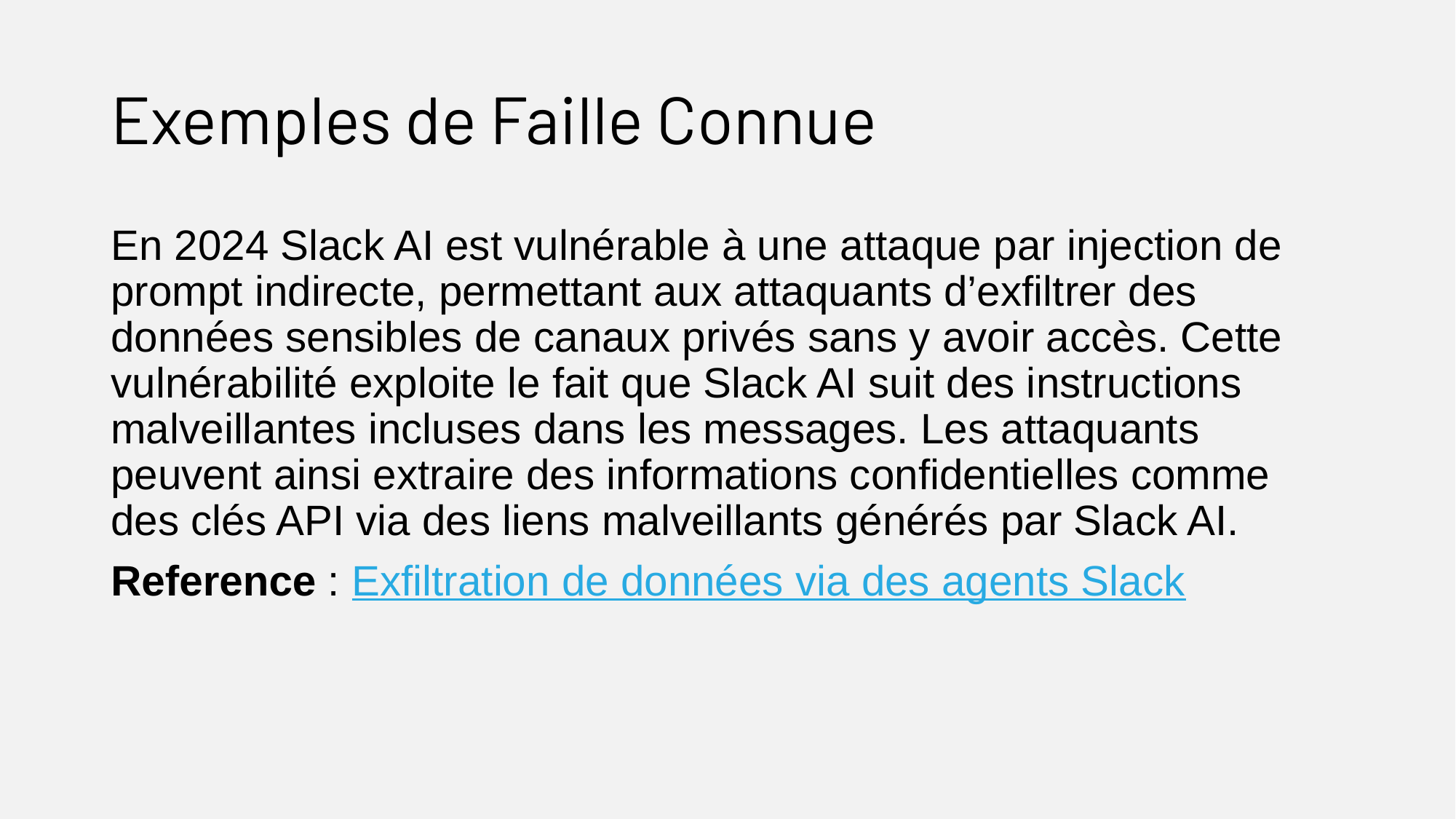

# Exemples de Faille Connue
En 2024 Slack AI est vulnérable à une attaque par injection de prompt indirecte, permettant aux attaquants d’exfiltrer des données sensibles de canaux privés sans y avoir accès. Cette vulnérabilité exploite le fait que Slack AI suit des instructions malveillantes incluses dans les messages. Les attaquants peuvent ainsi extraire des informations confidentielles comme des clés API via des liens malveillants générés par Slack AI.
Reference : Exfiltration de données via des agents Slack